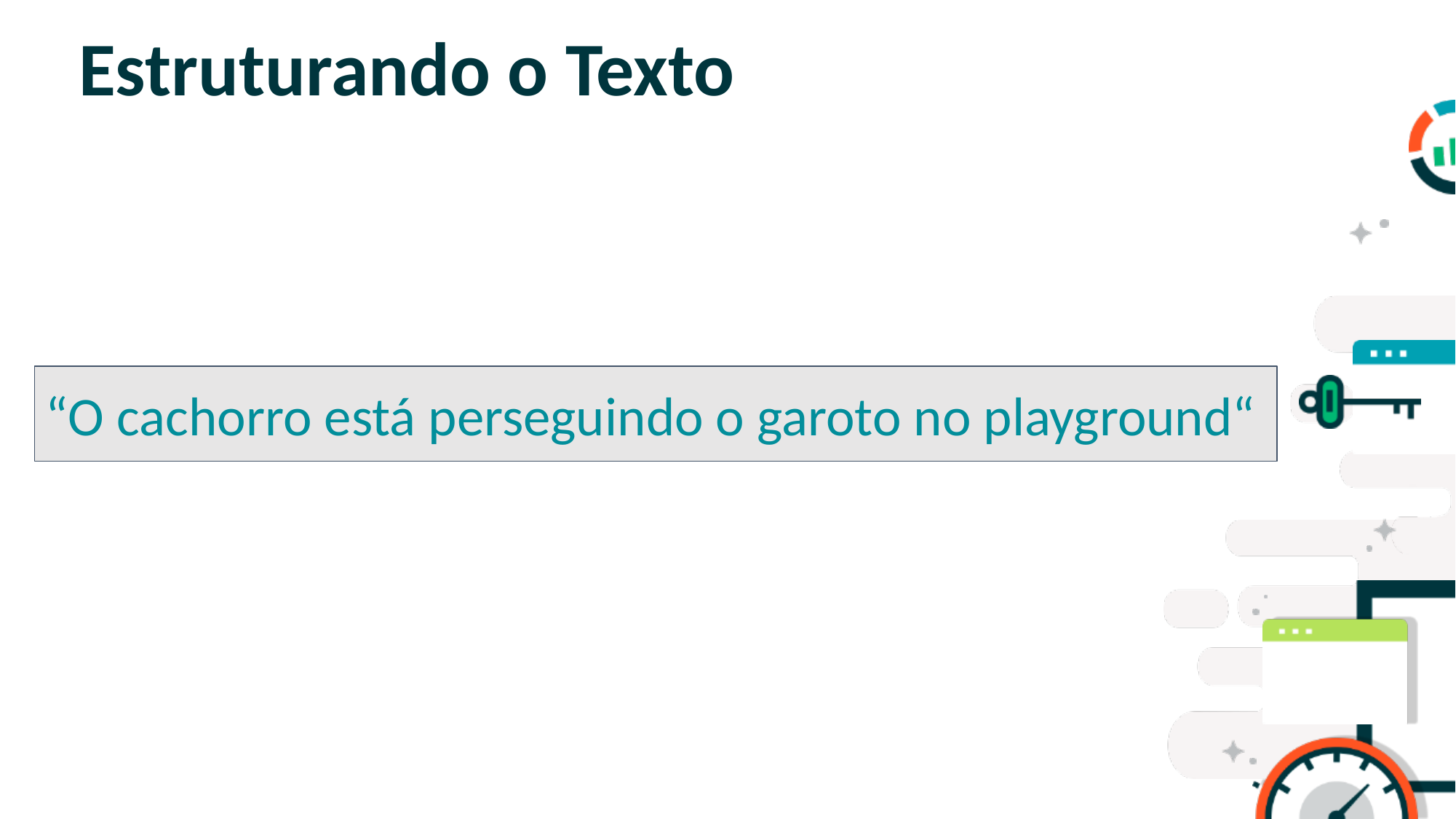

# Estruturando o Texto
SLIDE PARA TÓPICOS
“O cachorro está perseguindo o garoto no playground“